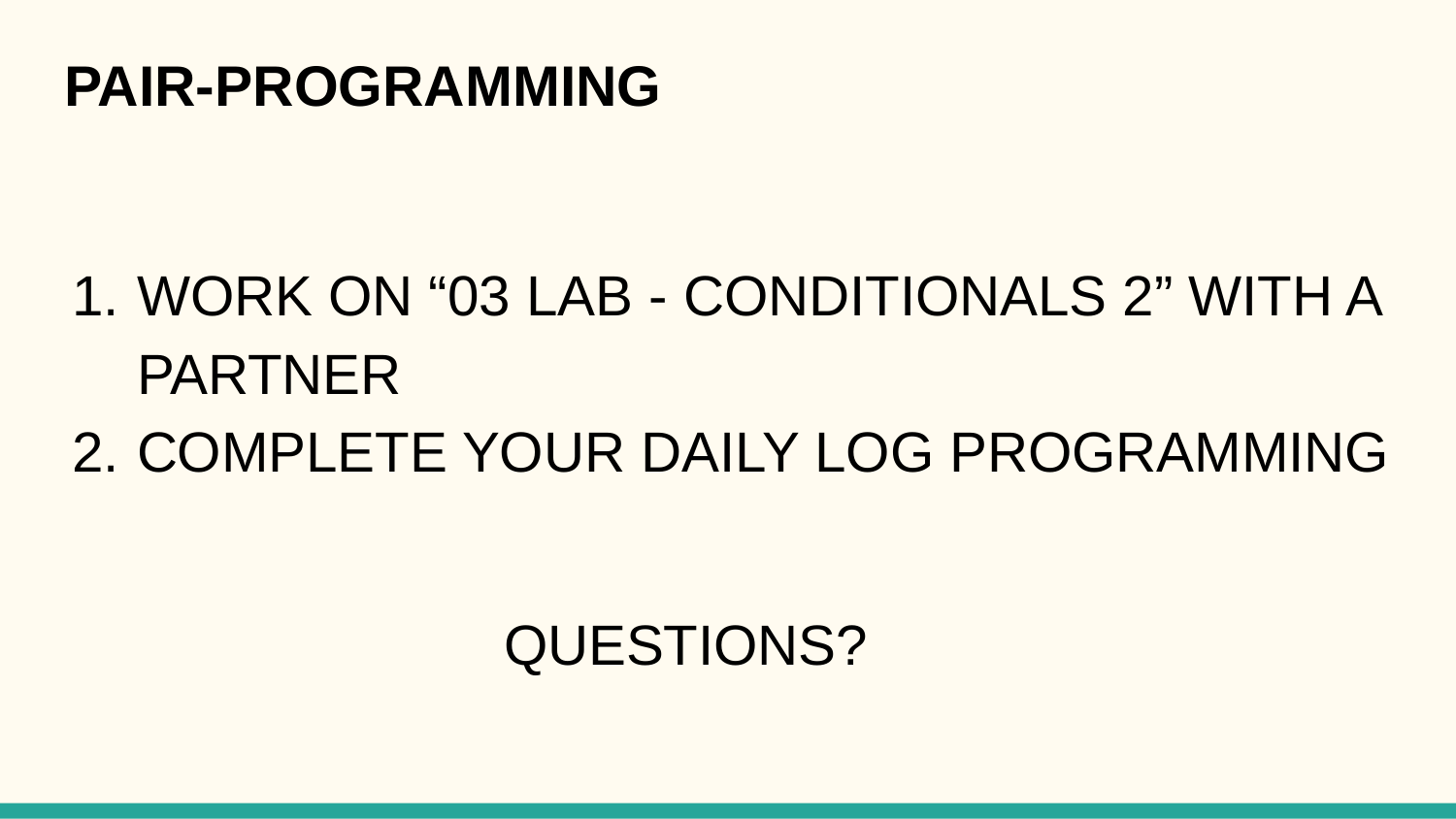

# PAIR-PROGRAMMING
WORK ON “03 LAB - CONDITIONALS 2” WITH A PARTNER
COMPLETE YOUR DAILY LOG PROGRAMMING
QUESTIONS?